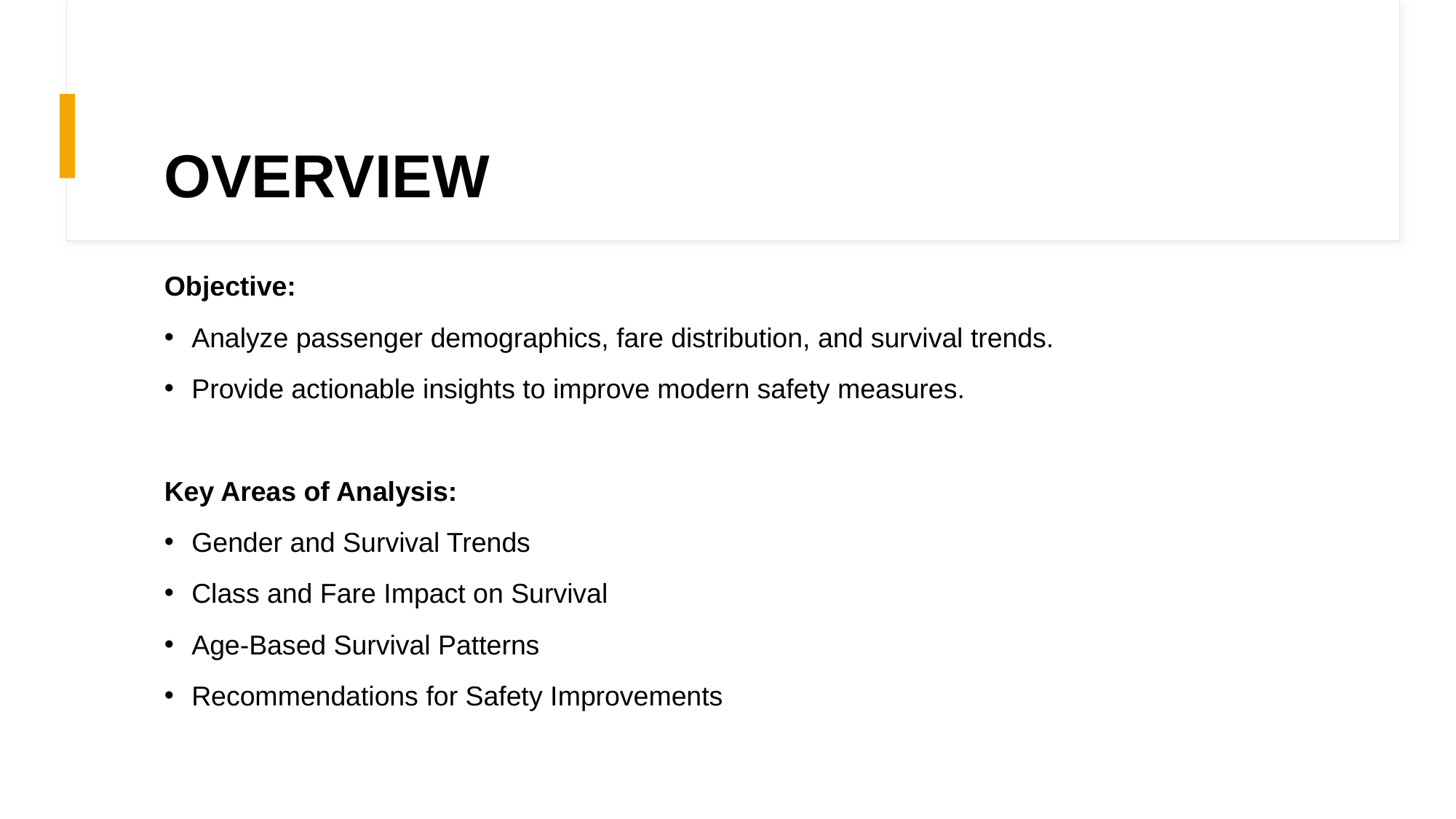

# OVERVIEW
Objective:
Analyze passenger demographics, fare distribution, and survival trends.
Provide actionable insights to improve modern safety measures.

Key Areas of Analysis:
Gender and Survival Trends
Class and Fare Impact on Survival
Age-Based Survival Patterns
Recommendations for Safety Improvements